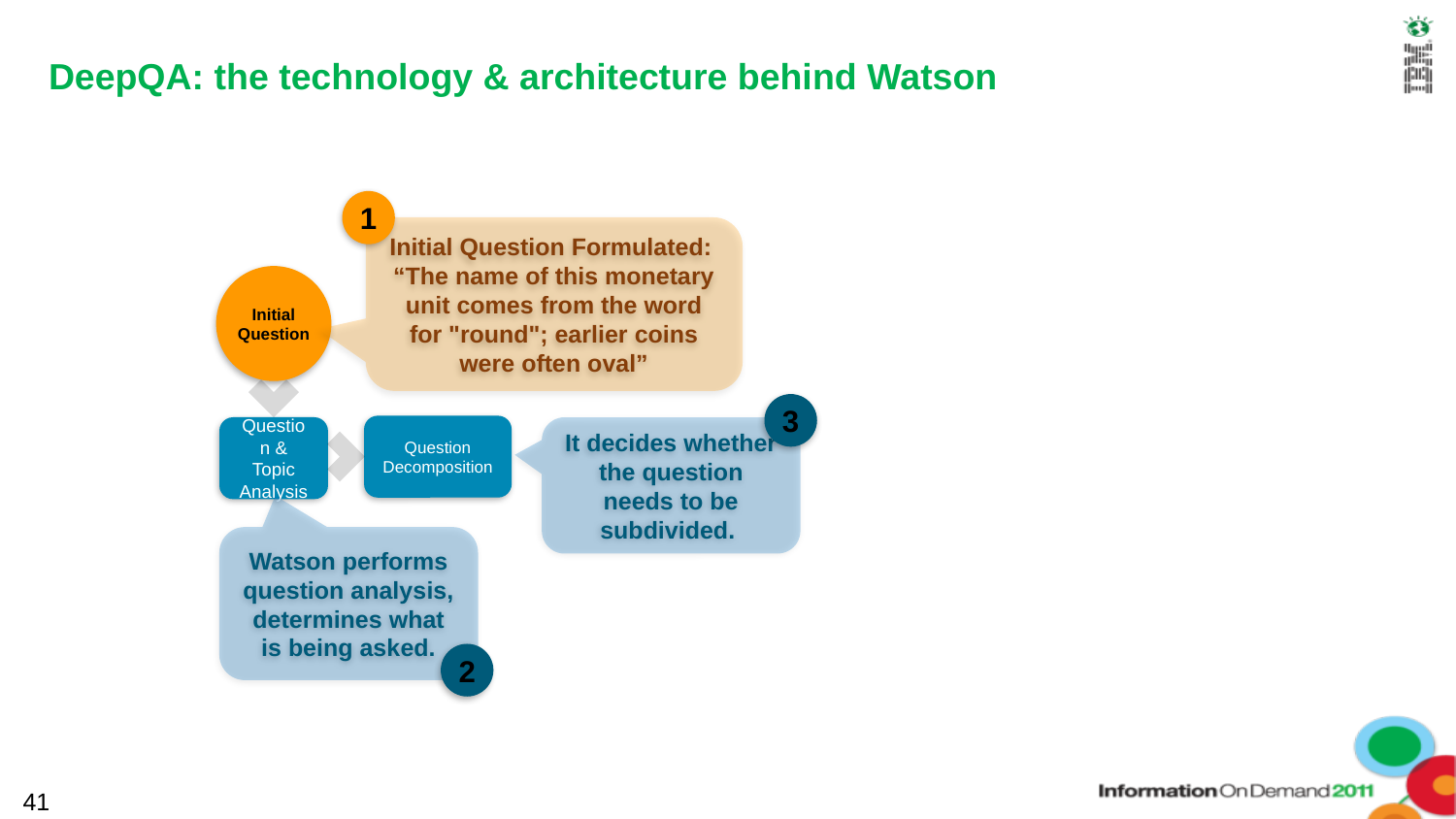

# DeepQA: the technology & architecture behind Watson
1
Initial Question Formulated:
“The name of this monetary unit comes from the word for "round"; earlier coins were often oval”
Initial
Question

3
It decides whether the question needs to be subdivided.
Question
Decomposition
Question & Topic Analysis

Watson performs question analysis, determines what is being asked.
2
41